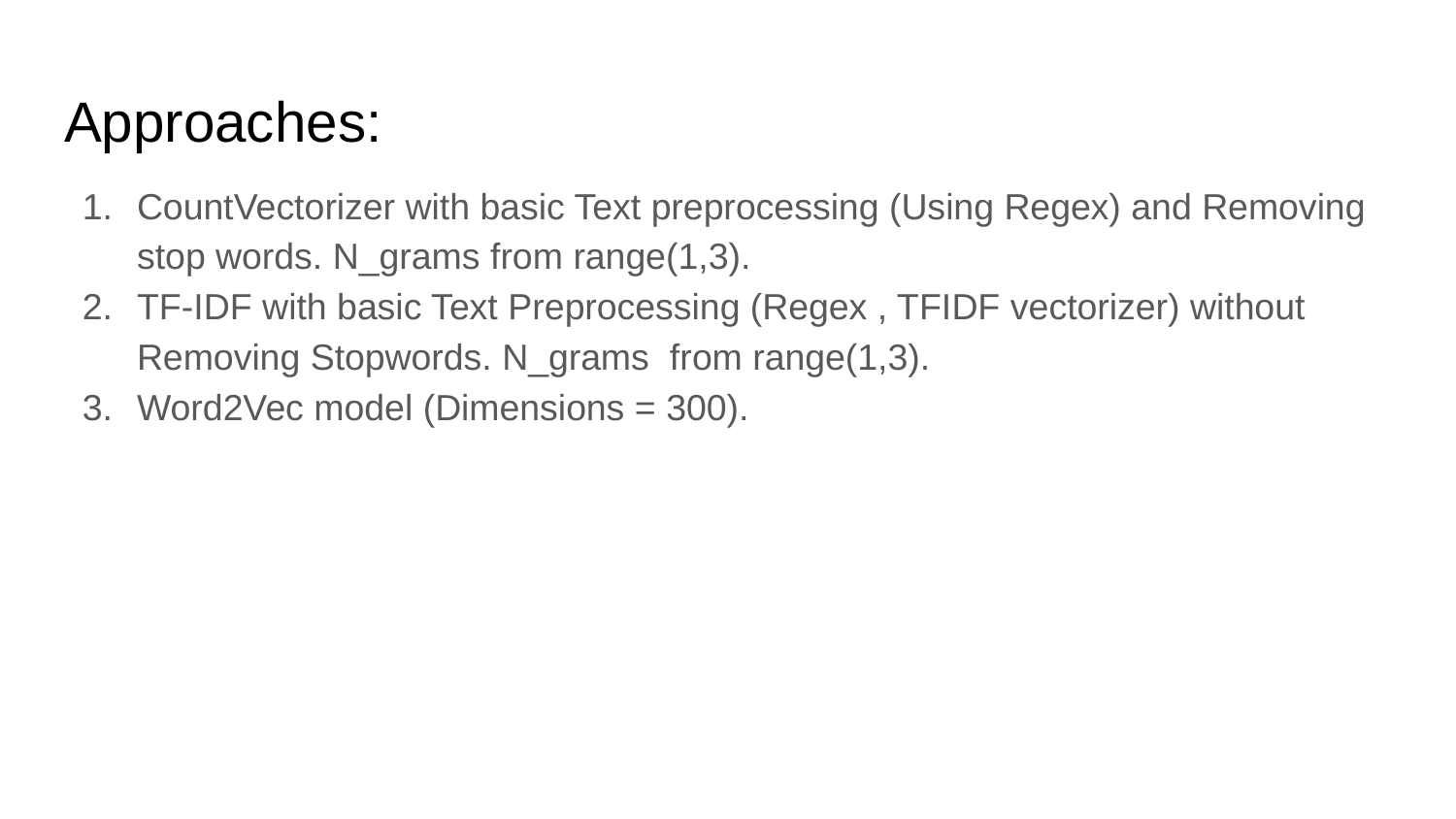

# Approaches:
CountVectorizer with basic Text preprocessing (Using Regex) and Removing stop words. N_grams from range(1,3).
TF-IDF with basic Text Preprocessing (Regex , TFIDF vectorizer) without Removing Stopwords. N_grams  from range(1,3).
Word2Vec model (Dimensions = 300).